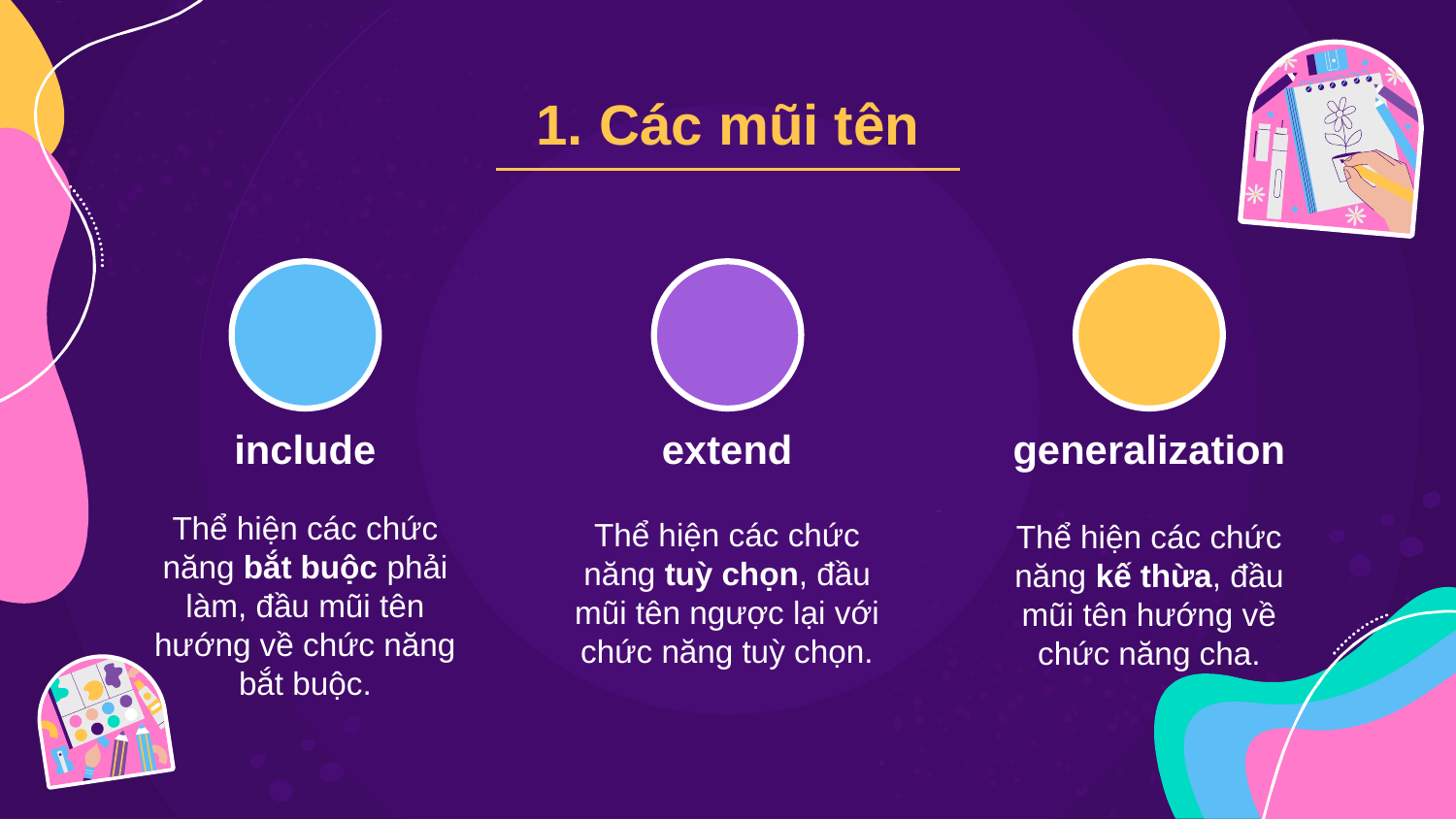

1. Các mũi tên

# include
extend
generalization
Thể hiện các chức năng bắt buộc phải làm, đầu mũi tên hướng về chức năng bắt buộc.
Thể hiện các chức năng kế thừa, đầu mũi tên hướng về chức năng cha.
Thể hiện các chức năng tuỳ chọn, đầu mũi tên ngược lại với chức năng tuỳ chọn.